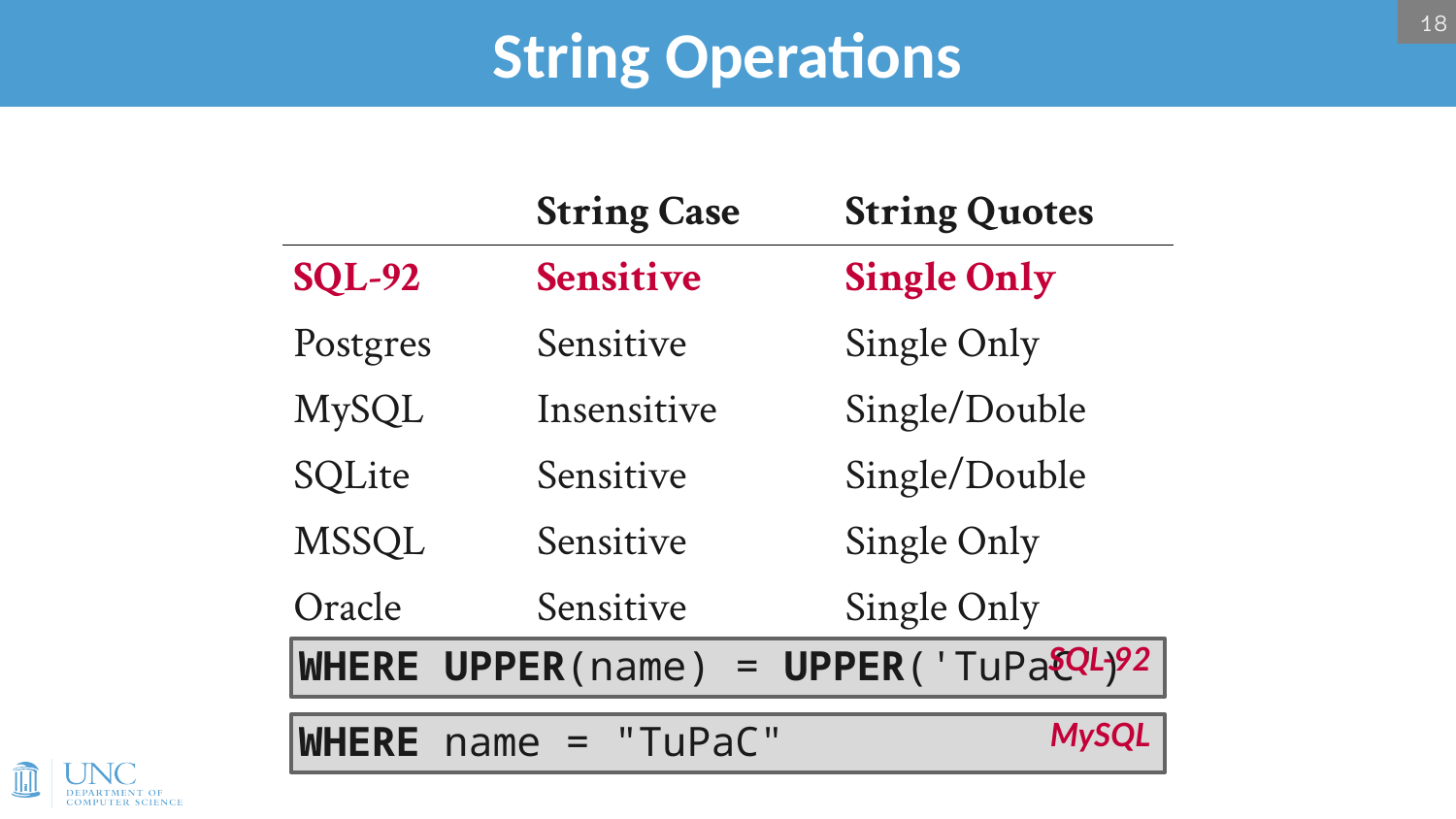

18
# String Operations
|  | String Case | String Quotes |
| --- | --- | --- |
| SQL-92 | Sensitive | Single Only |
| Postgres | Sensitive | Single Only |
| MySQL | Insensitive | Single/Double |
| SQLite | Sensitive | Single/Double |
| MSSQL | Sensitive | Single Only |
| Oracle | Sensitive | Single Only |
WHERE UPPER(name) = UPPER('TuPaC')
SQL-92
WHERE name = "TuPaC"
MySQL